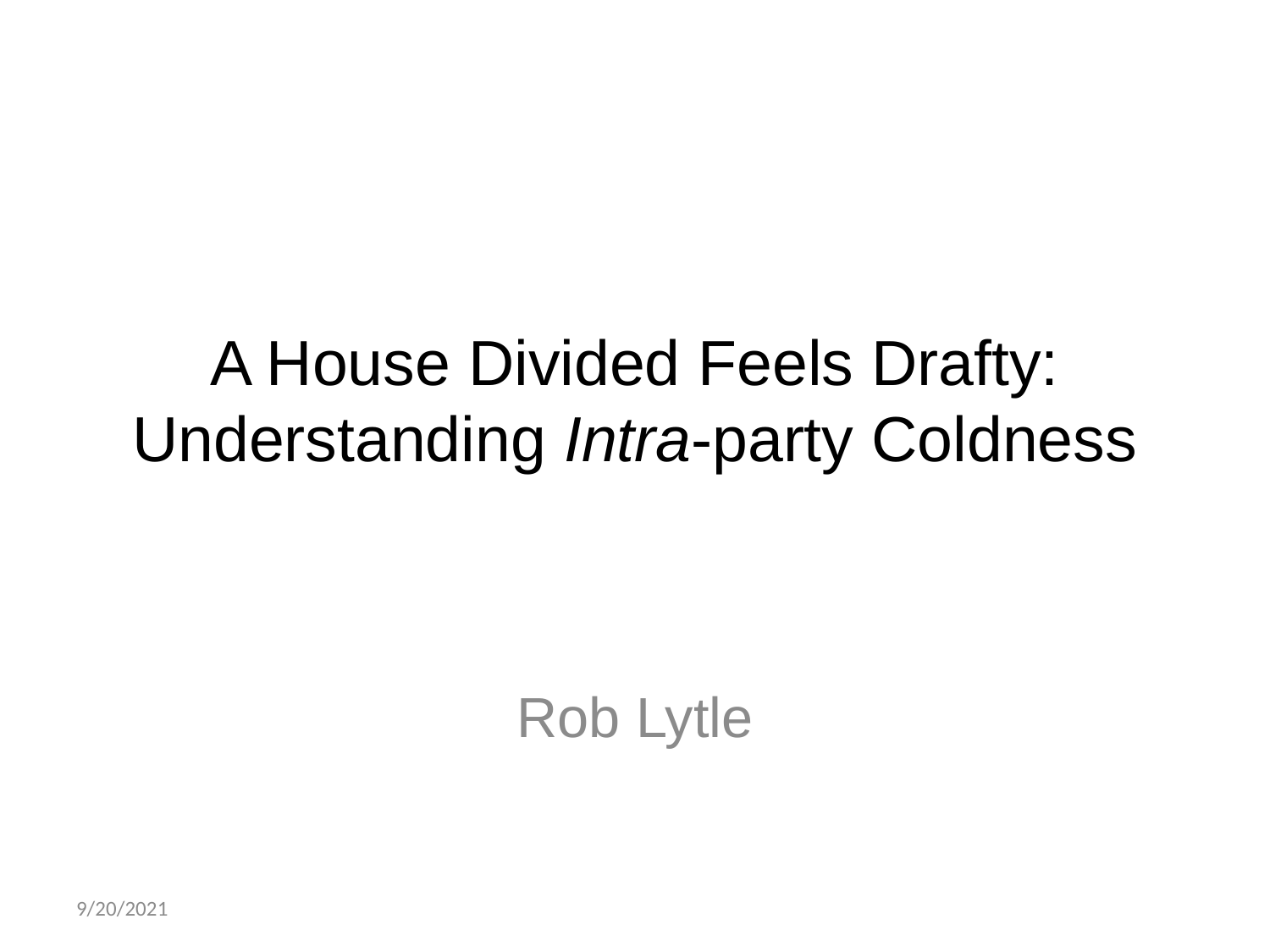

# A House Divided Feels Drafty: Understanding Intra-party Coldness
Rob Lytle
9/20/2021